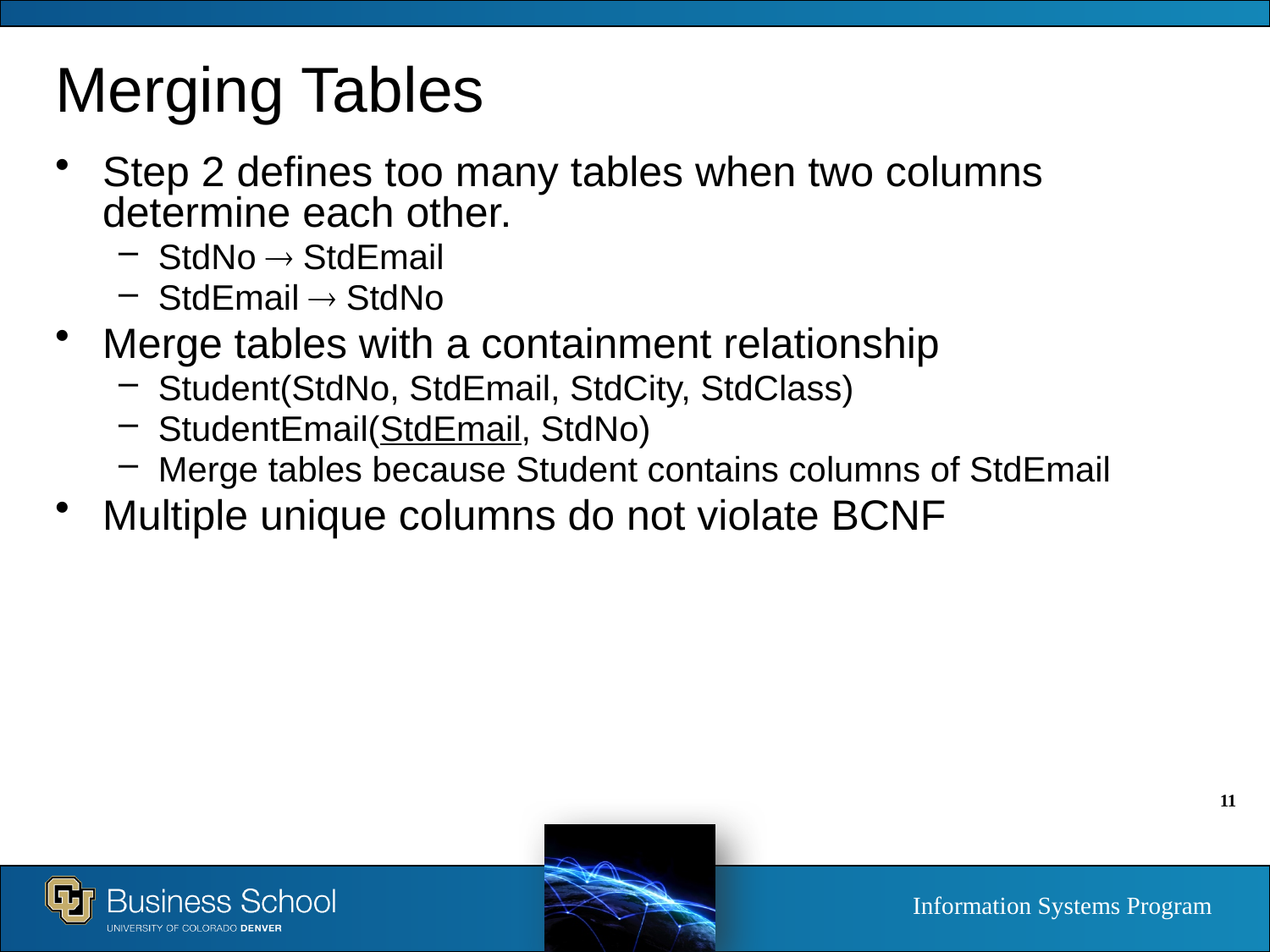

# Merging Tables
Step 2 defines too many tables when two columns determine each other.
StdNo → StdEmail
StdEmail → StdNo
Merge tables with a containment relationship
Student(StdNo, StdEmail, StdCity, StdClass)
StudentEmail(StdEmail, StdNo)
Merge tables because Student contains columns of StdEmail
Multiple unique columns do not violate BCNF